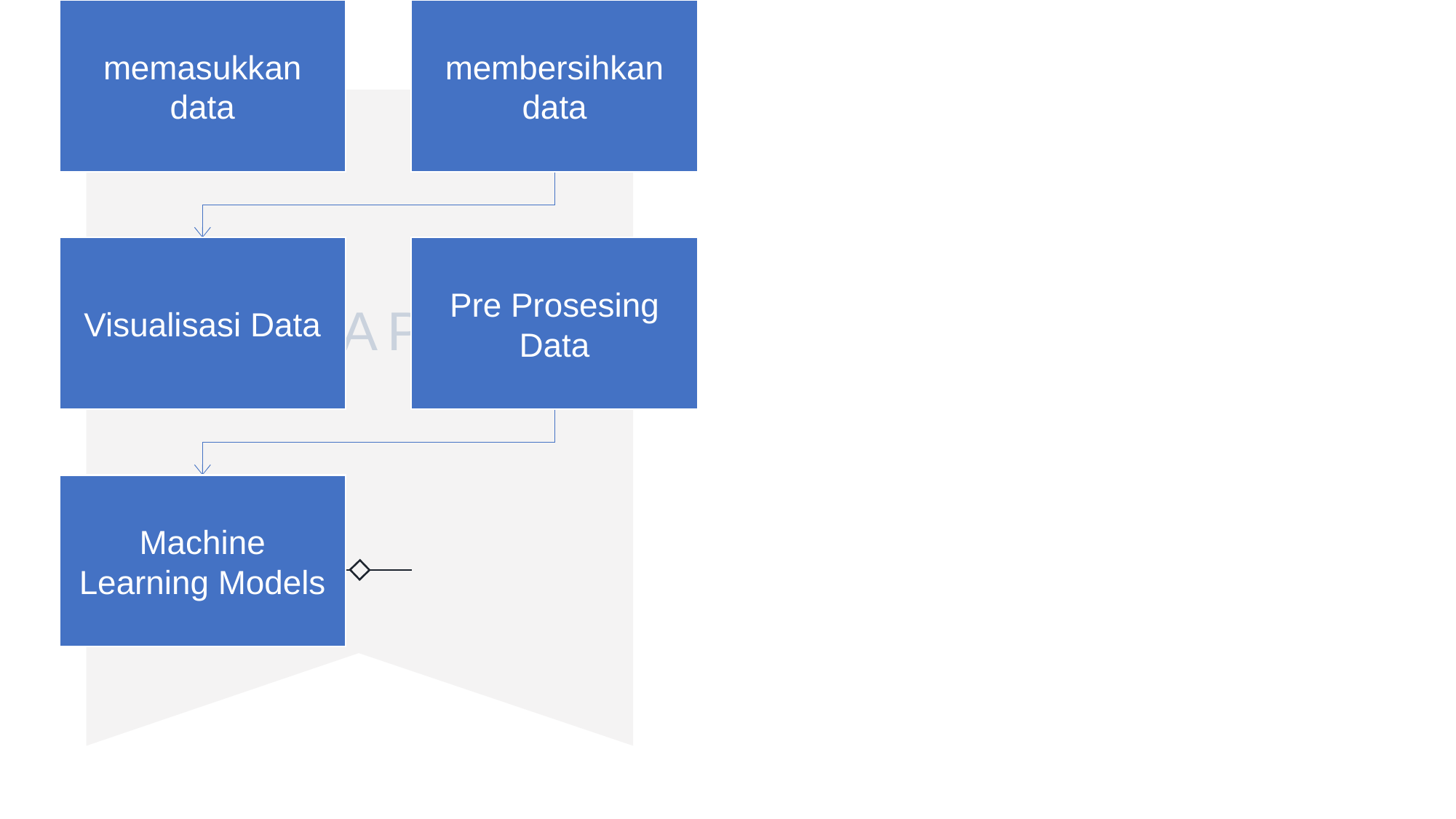

memasukkan data

membersihkan data

Visualisasi Data

Pre Prosesing Data
Machine Learning Models
# TAHAPAN